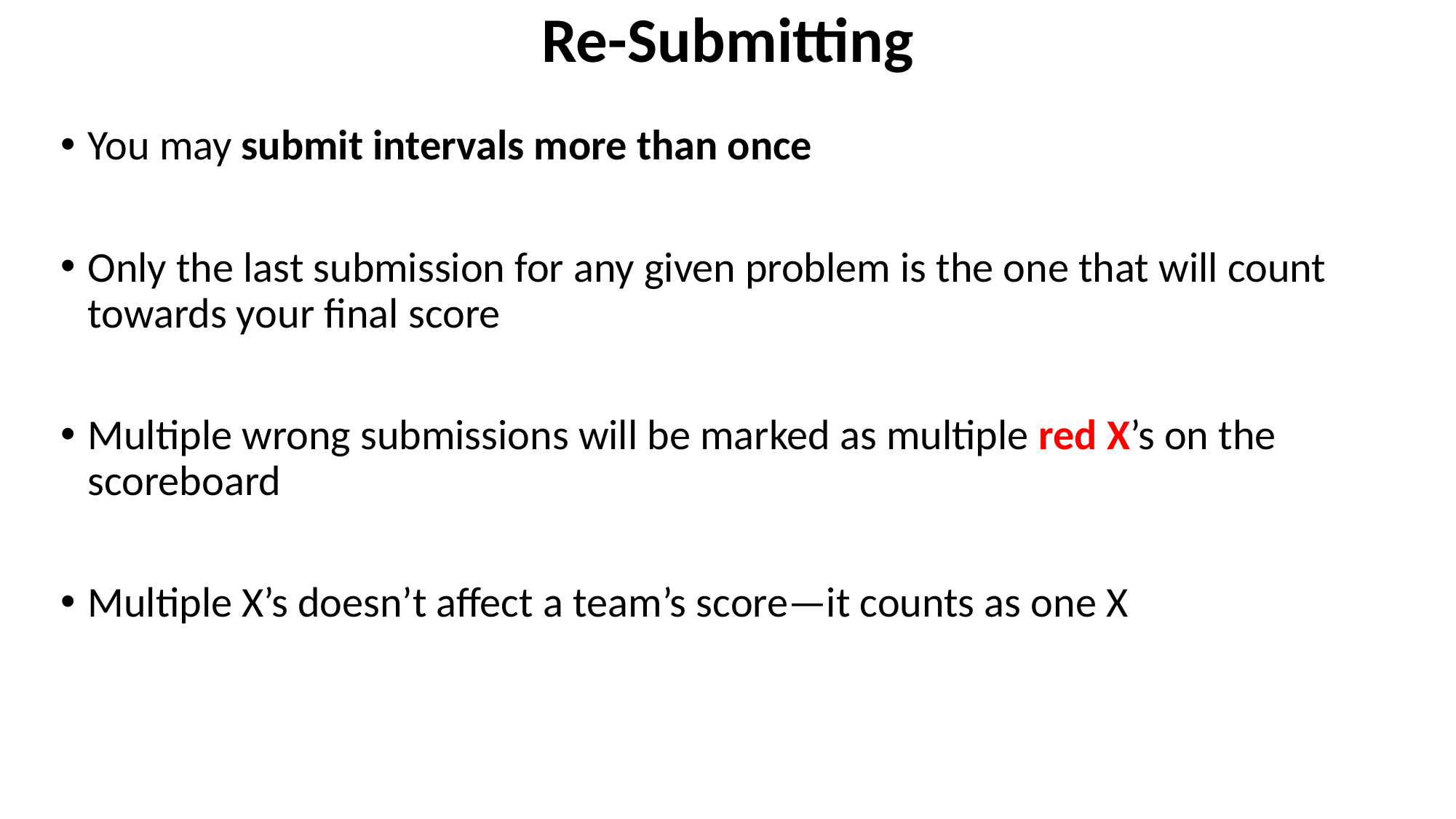

# Re-Submitting
You may submit intervals more than once

Only the last submission for any given problem is the one that will count towards your final score

Multiple wrong submissions will be marked as multiple red X’s on the scoreboard

Multiple X’s doesn’t affect a team’s score—it counts as one X